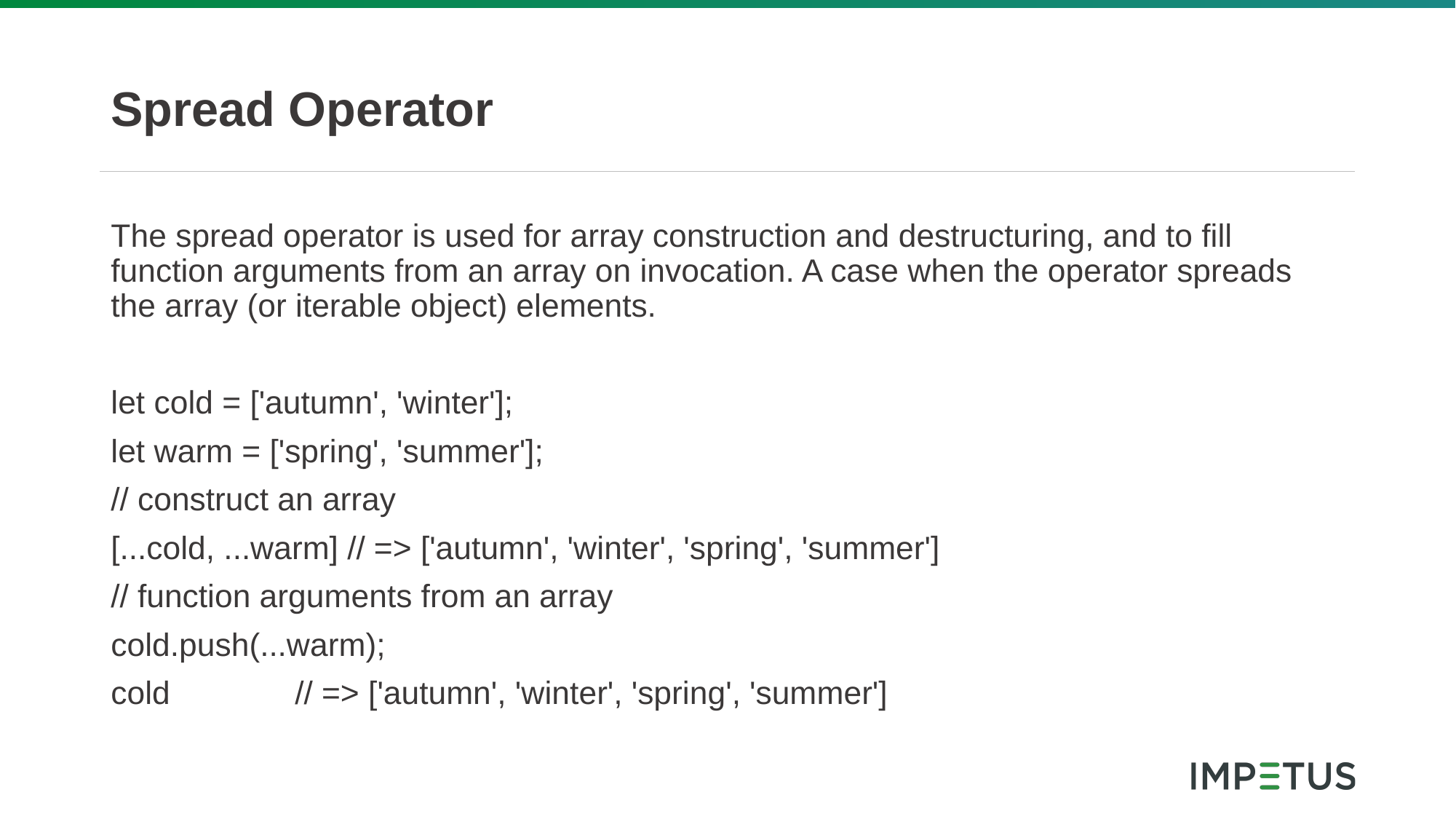

# Spread Operator
The spread operator is used for array construction and destructuring, and to fill function arguments from an array on invocation. A case when the operator spreads the array (or iterable object) elements.

let cold = ['autumn', 'winter'];
let warm = ['spring', 'summer'];
// construct an array
[...cold, ...warm] // => ['autumn', 'winter', 'spring', 'summer']
// function arguments from an array
cold.push(...warm);
cold              // => ['autumn', 'winter', 'spring', 'summer']